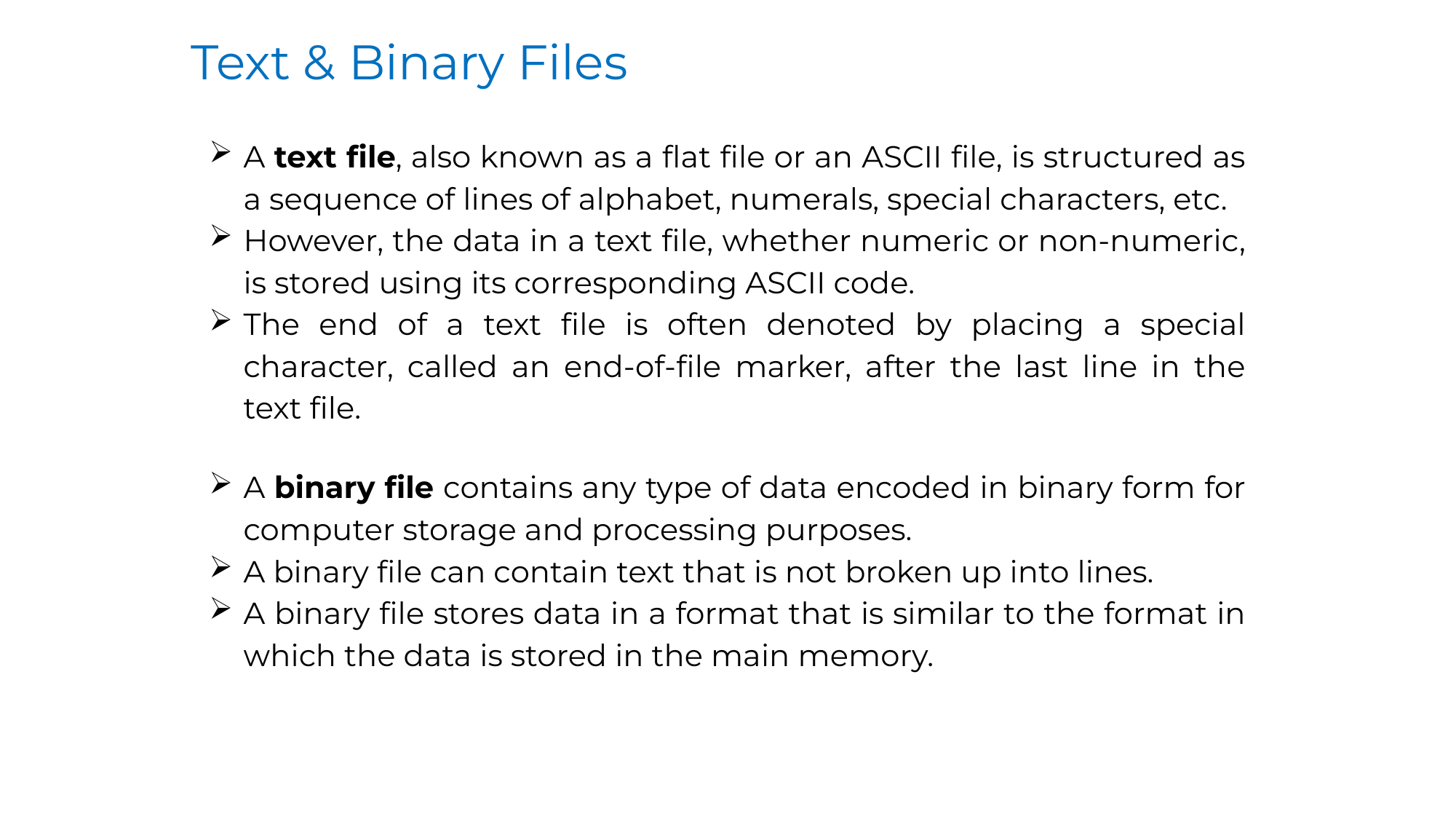

Text & Binary Files
A text file, also known as a flat file or an ASCII file, is structured as a sequence of lines of alphabet, numerals, special characters, etc.
However, the data in a text file, whether numeric or non-numeric, is stored using its corresponding ASCII code.
The end of a text file is often denoted by placing a special character, called an end-of-file marker, after the last line in the text file.

A binary file contains any type of data encoded in binary form for computer storage and processing purposes.
A binary file can contain text that is not broken up into lines.
A binary file stores data in a format that is similar to the format in which the data is stored in the main memory.